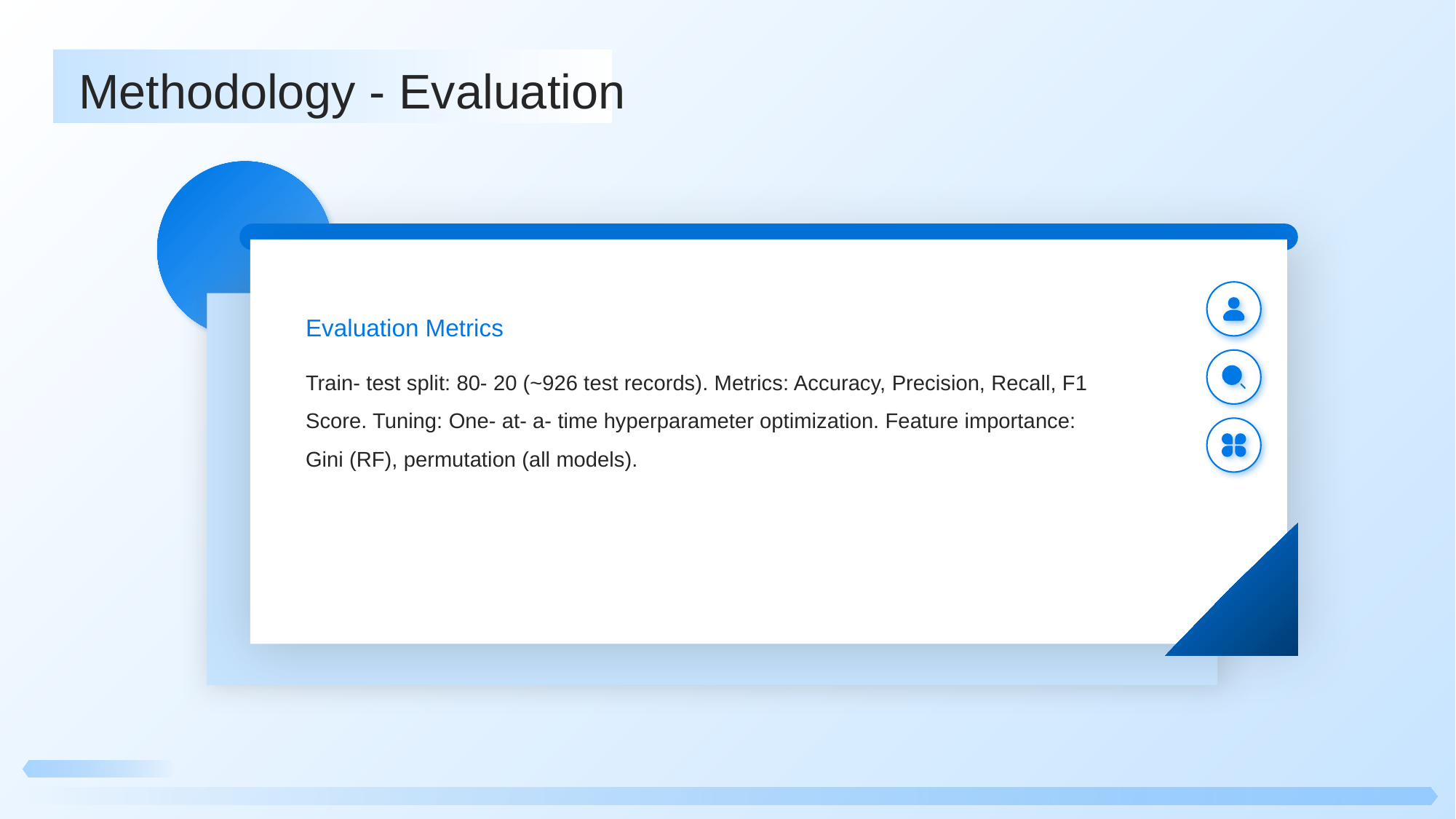

Methodology - Evaluation

Evaluation Metrics

Train- test split: 80- 20 (~926 test records). Metrics: Accuracy, Precision, Recall, F1 Score. Tuning: One- at- a- time hyperparameter optimization. Feature importance: Gini (RF), permutation (all models).